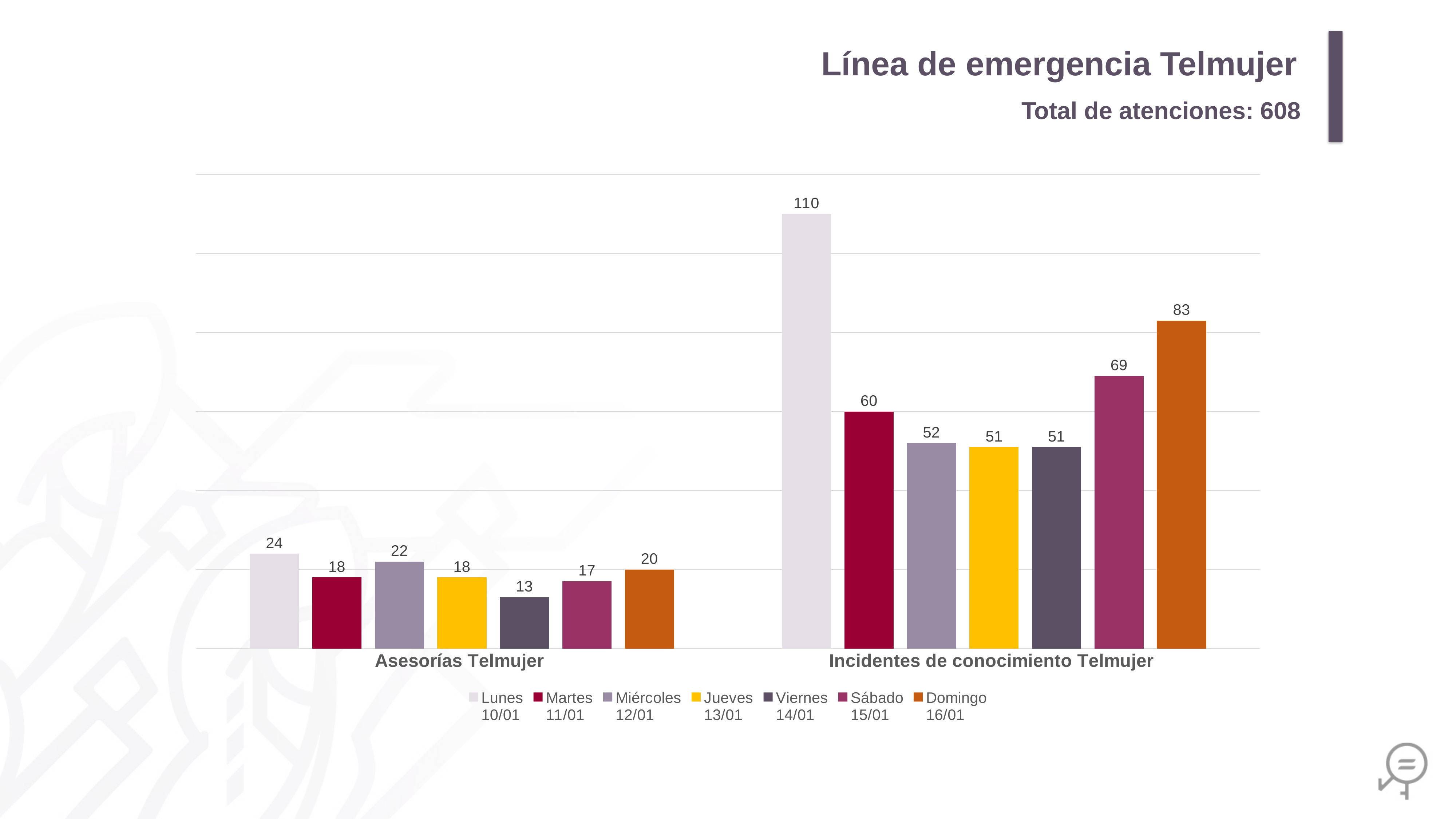

Línea de emergencia Telmujer
Total de atenciones: 608

### Chart

| Category | Lunes
10/01 | Martes
11/01 | Miércoles
12/01 | Jueves
13/01 | Viernes
14/01 | Sábado
15/01 | Domingo
16/01 |
|---|---|---|---|---|---|---|---|
| Asesorías Telmujer  | 24.0 | 18.0 | 22.0 | 18.0 | 13.0 | 17.0 | 20.0 |
| Incidentes de conocimiento Telmujer  | 110.0 | 60.0 | 52.0 | 51.0 | 51.0 | 69.0 | 83.0 |